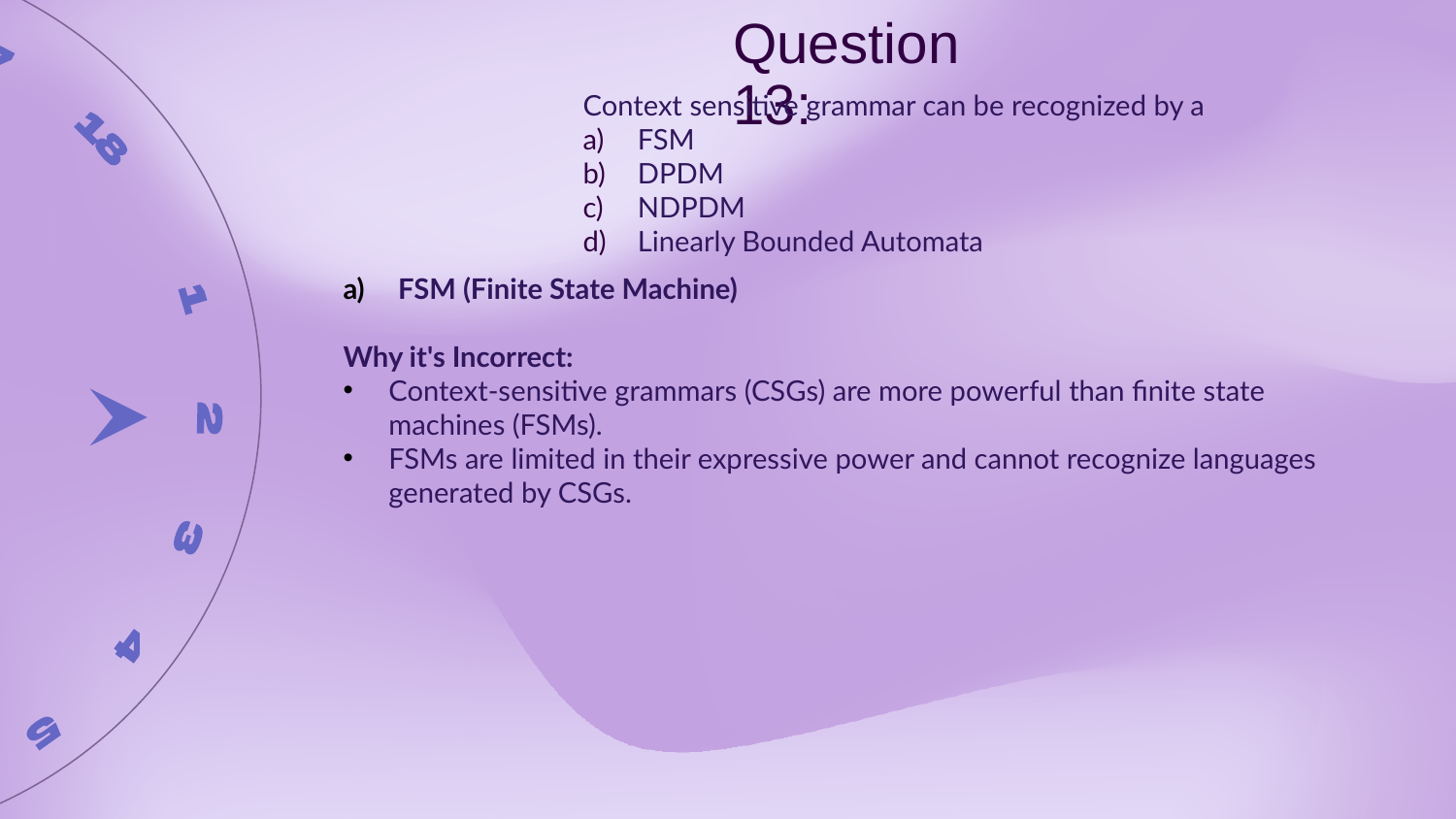

Question 13:

Context sensitive grammar can be recognized by a
FSM
DPDM
NDPDM
Linearly Bounded Automata
FSM (Finite State Machine)

Why it's Incorrect:
Context-sensitive grammars (CSGs) are more powerful than finite state machines (FSMs).
FSMs are limited in their expressive power and cannot recognize languages generated by CSGs.